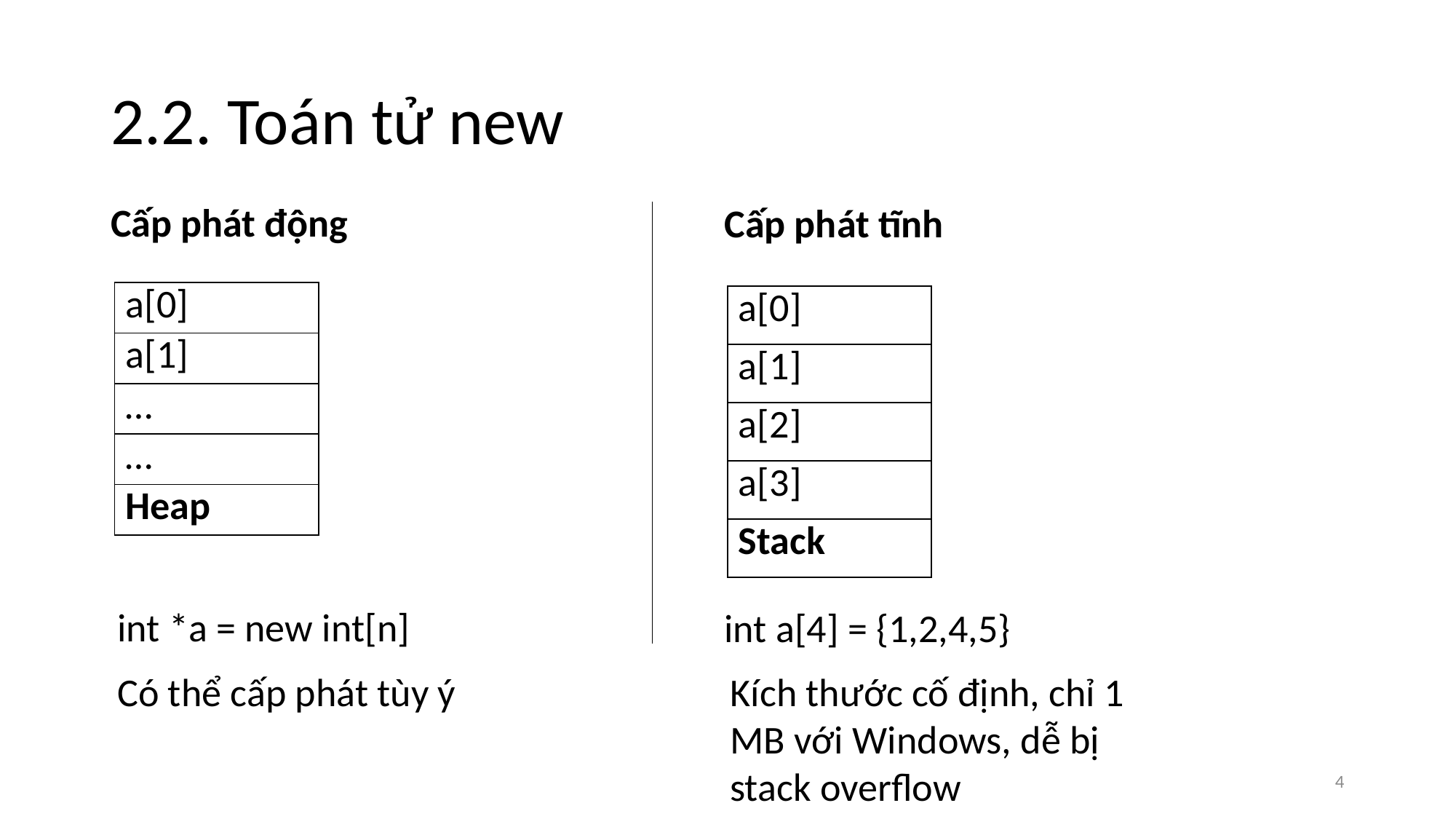

# 2.2. Toán tử new
Cấp phát động
Cấp phát tĩnh
| a[0] |
| --- |
| a[1] |
| … |
| … |
| Heap |
| a[0] |
| --- |
| a[1] |
| a[2] |
| a[3] |
| Stack |
int *a = new int[n]
int a[4] = {1,2,4,5}
Có thể cấp phát tùy ý
Kích thước cố định, chỉ 1 MB với Windows, dễ bị stack overflow
4